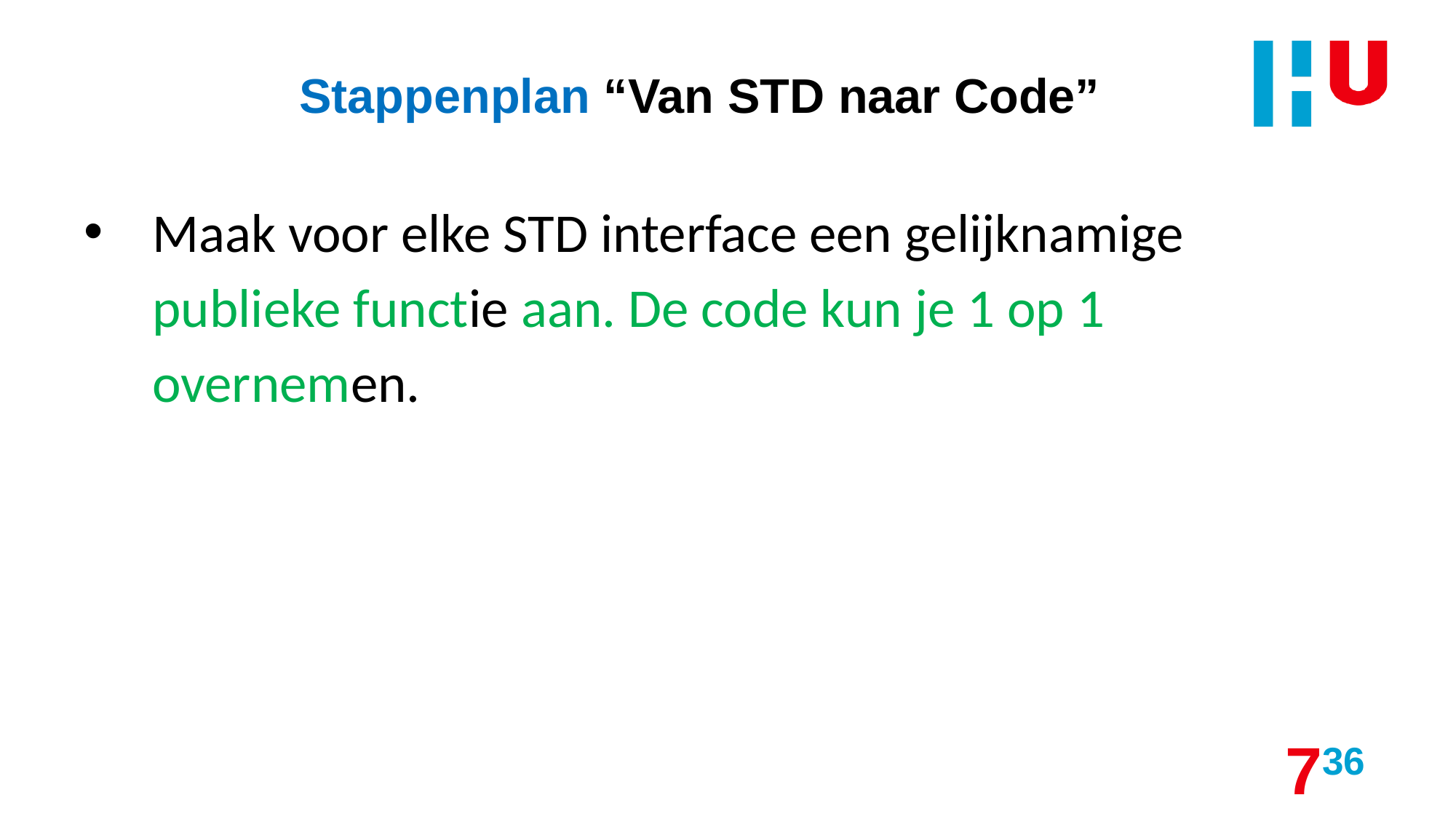

# Stappenplan “Van STD naar Code”
Maak voor elke STD interface een gelijknamige publieke functie aan. De code kun je 1 op 1 overnemen.